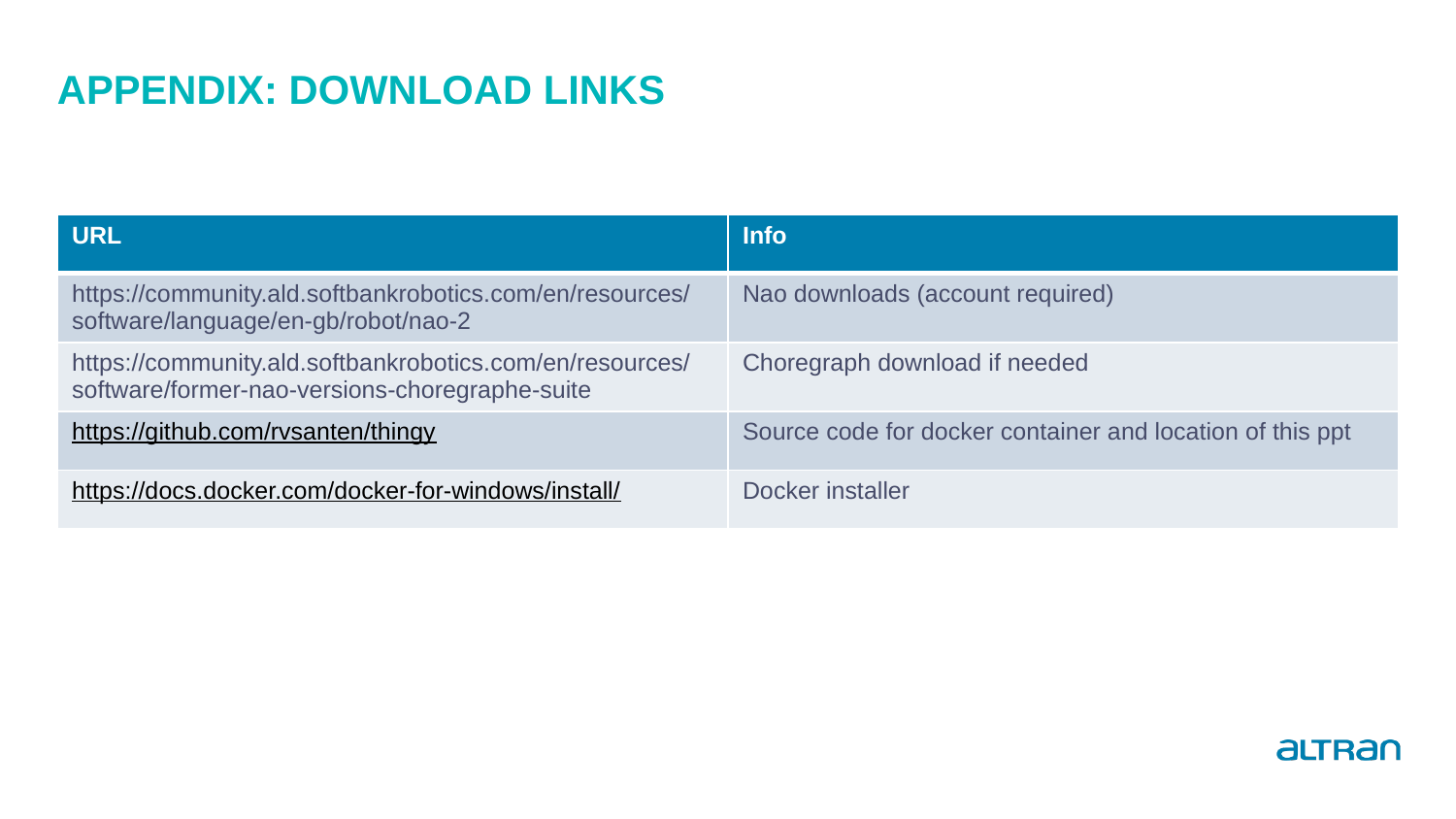

# Appendix: Download Links
| URL | Info |
| --- | --- |
| https://community.ald.softbankrobotics.com/en/resources/software/language/en-gb/robot/nao-2 | Nao downloads (account required) |
| https://community.ald.softbankrobotics.com/en/resources/software/former-nao-versions-choregraphe-suite | Choregraph download if needed |
| https://github.com/rvsanten/thingy | Source code for docker container and location of this ppt |
| https://docs.docker.com/docker-for-windows/install/ | Docker installer |